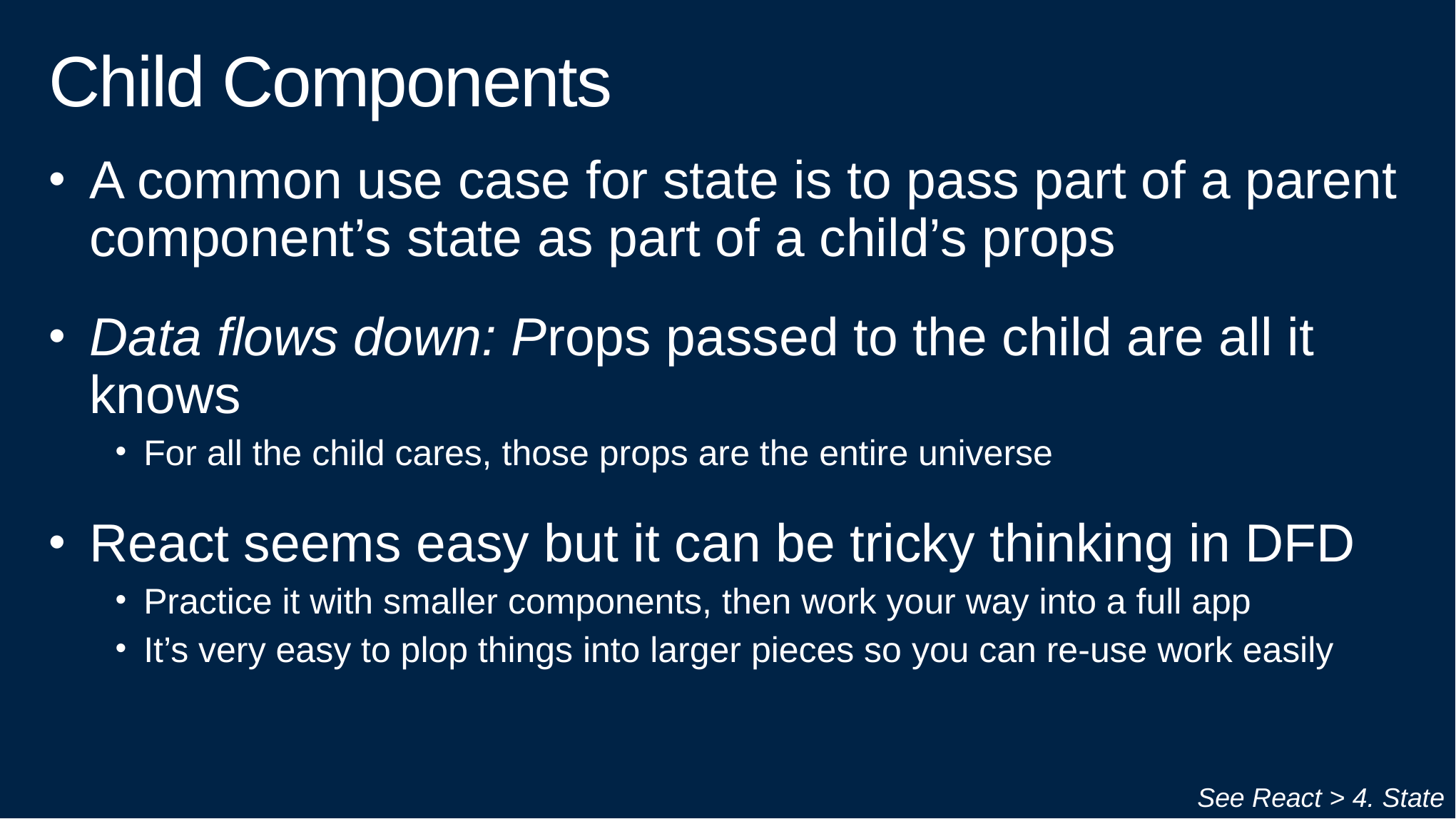

# Child Components
A common use case for state is to pass part of a parent component’s state as part of a child’s props
Data flows down: Props passed to the child are all it knows
For all the child cares, those props are the entire universe
React seems easy but it can be tricky thinking in DFD
Practice it with smaller components, then work your way into a full app
It’s very easy to plop things into larger pieces so you can re-use work easily
See React > 4. State